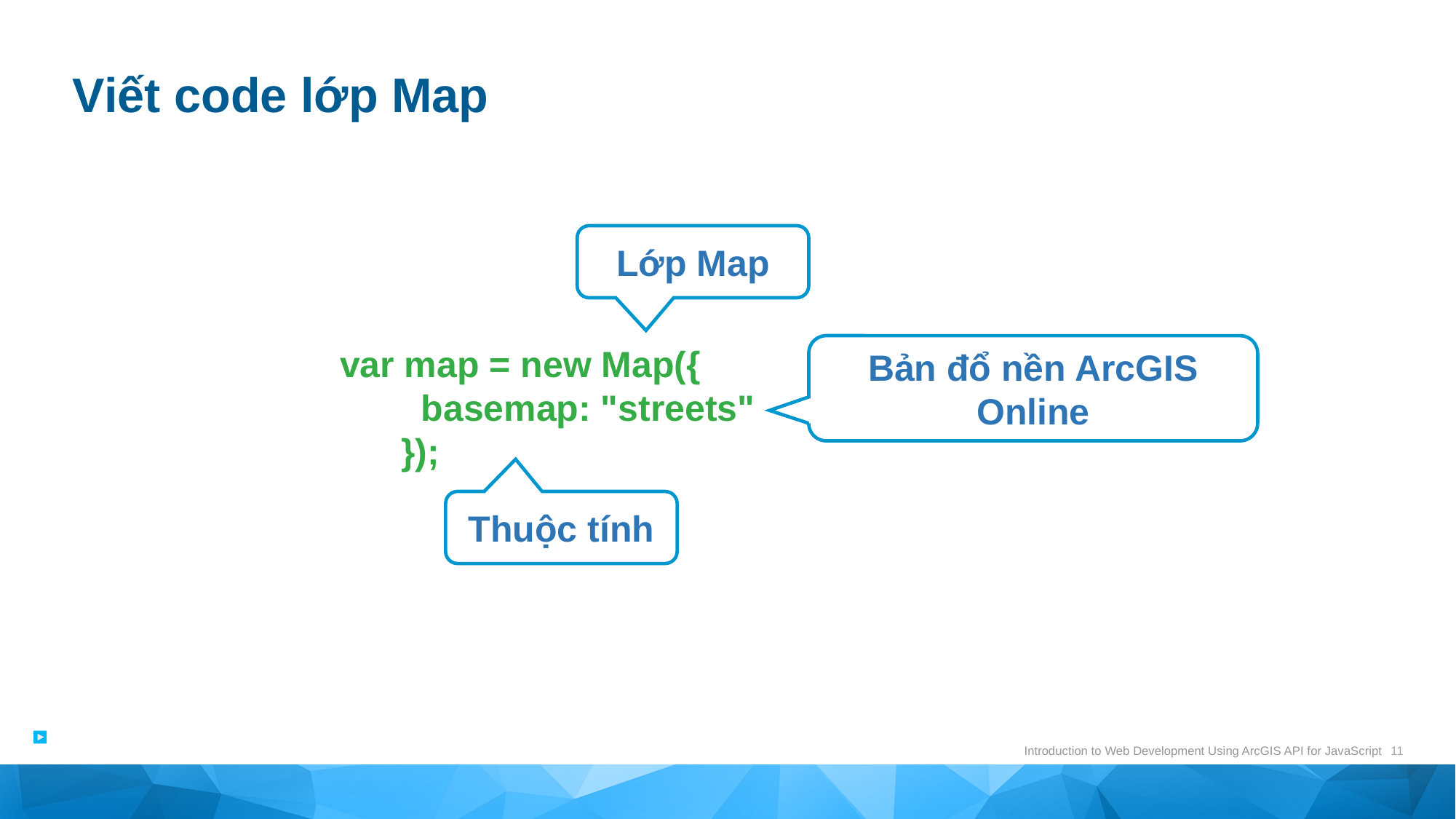

# Viết code lớp Map
Lớp Map
var map = new Map({
        basemap: "streets"
      });
Bản đổ nền ArcGIS Online
Thuộc tính